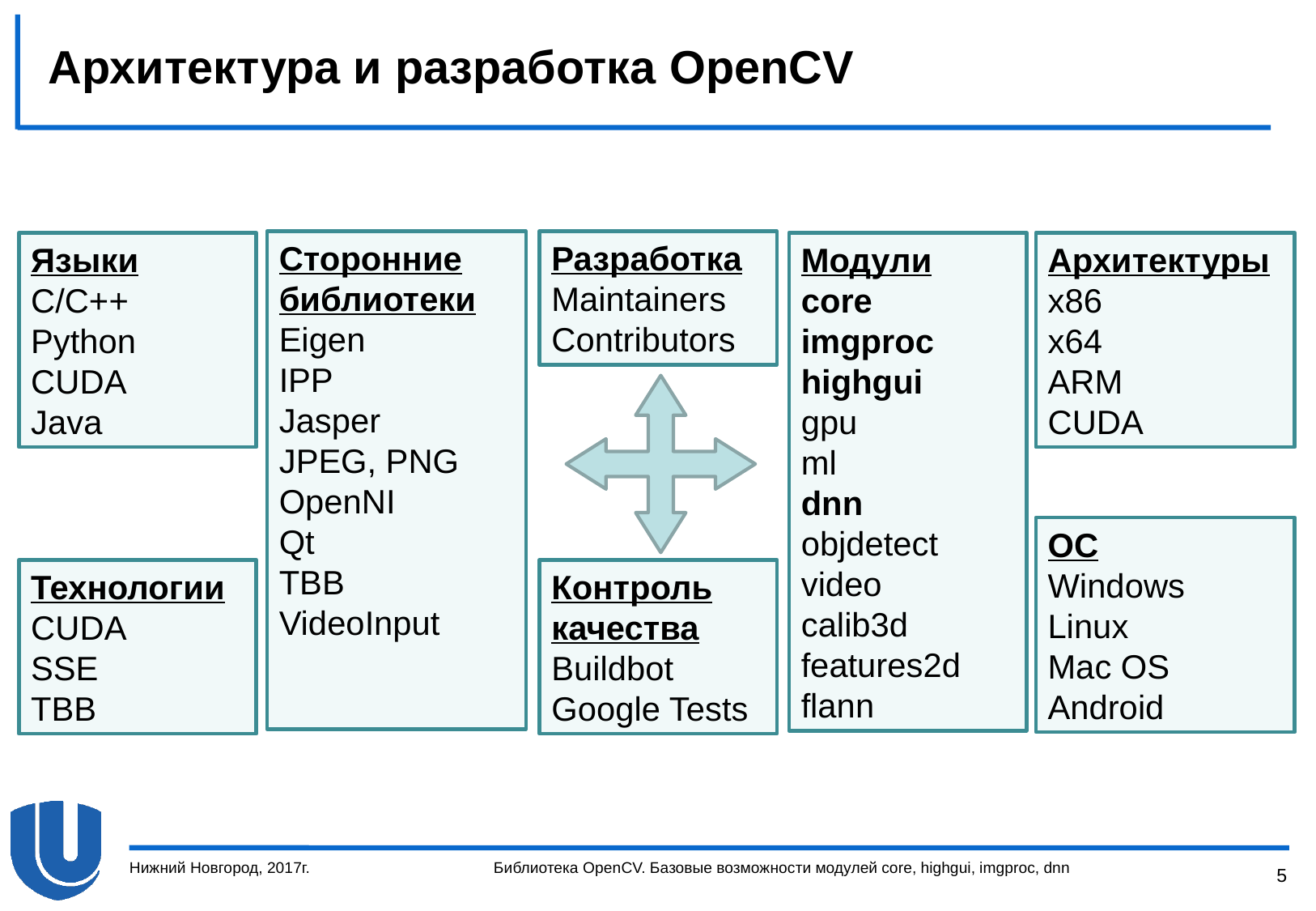

# Архитектура и разработка OpenCV
Разработка
Maintainers
Contributors
Сторонние библиотеки
Eigen
IPP
Jasper
JPEG, PNG
OpenNI
Qt
TBB
VideoInput

Языки
C/C++
Python
CUDA
Java
Модули
core
imgproc
highgui
gpu
ml
dnn
objdetect
video
calib3d
features2d
flann
Архитектуры
x86
x64
ARM
CUDA

OC
Windows
Linux
Mac OS
Android
Технологии
CUDA
SSE
TBB
Контроль качества
Buildbot
Google Tests
Нижний Новгород, 2017г.
Библиотека OpenCV. Базовые возможности модулей core, highgui, imgproc, dnn